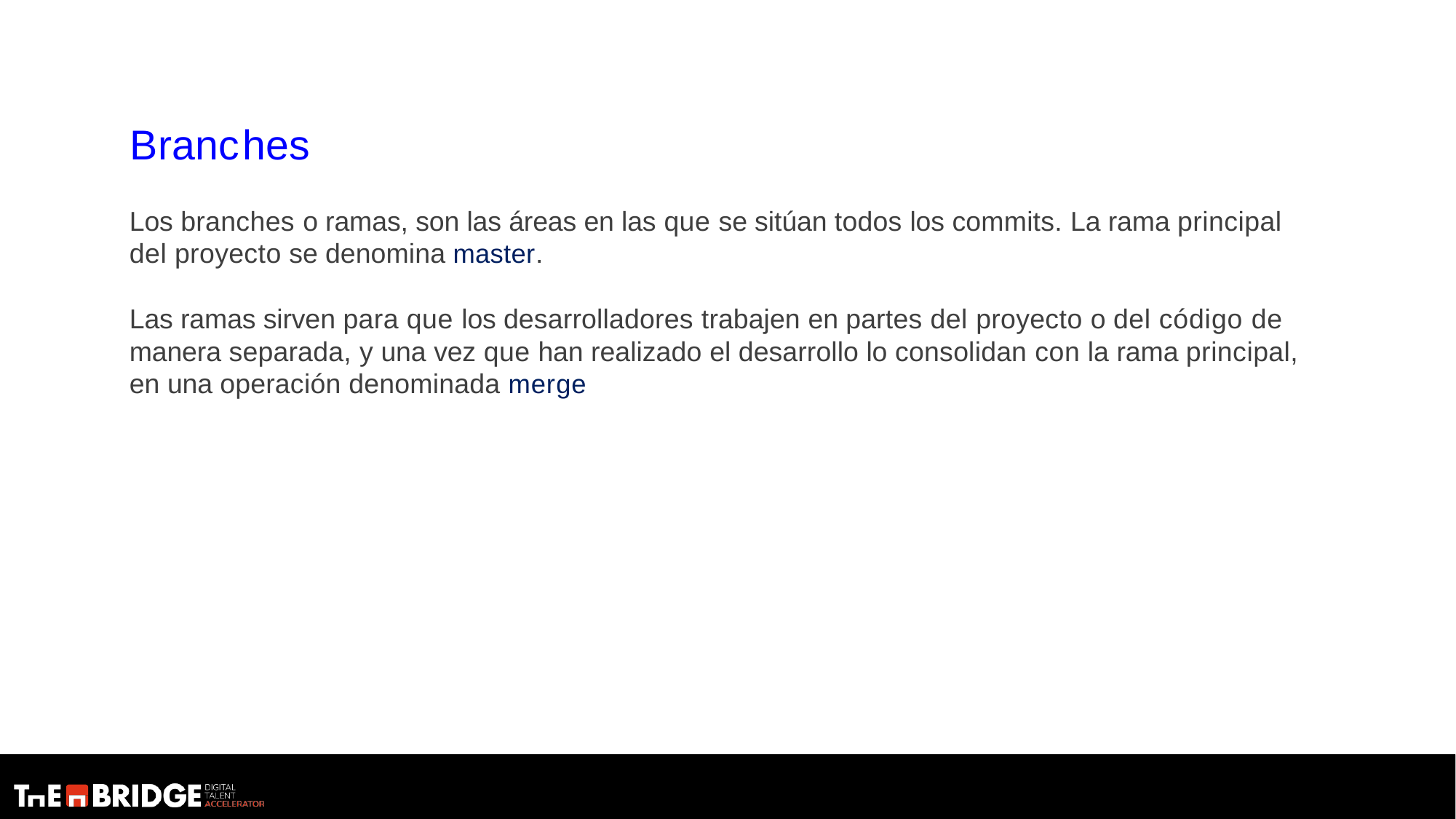

# Branches
Los branches o ramas, son las áreas en las que se sitúan todos los commits. La rama principal  del proyecto se denomina master.

Las ramas sirven para que los desarrolladores trabajen en partes del proyecto o del código de  manera separada, y una vez que han realizado el desarrollo lo consolidan con la rama principal,  en una operación denominada merge